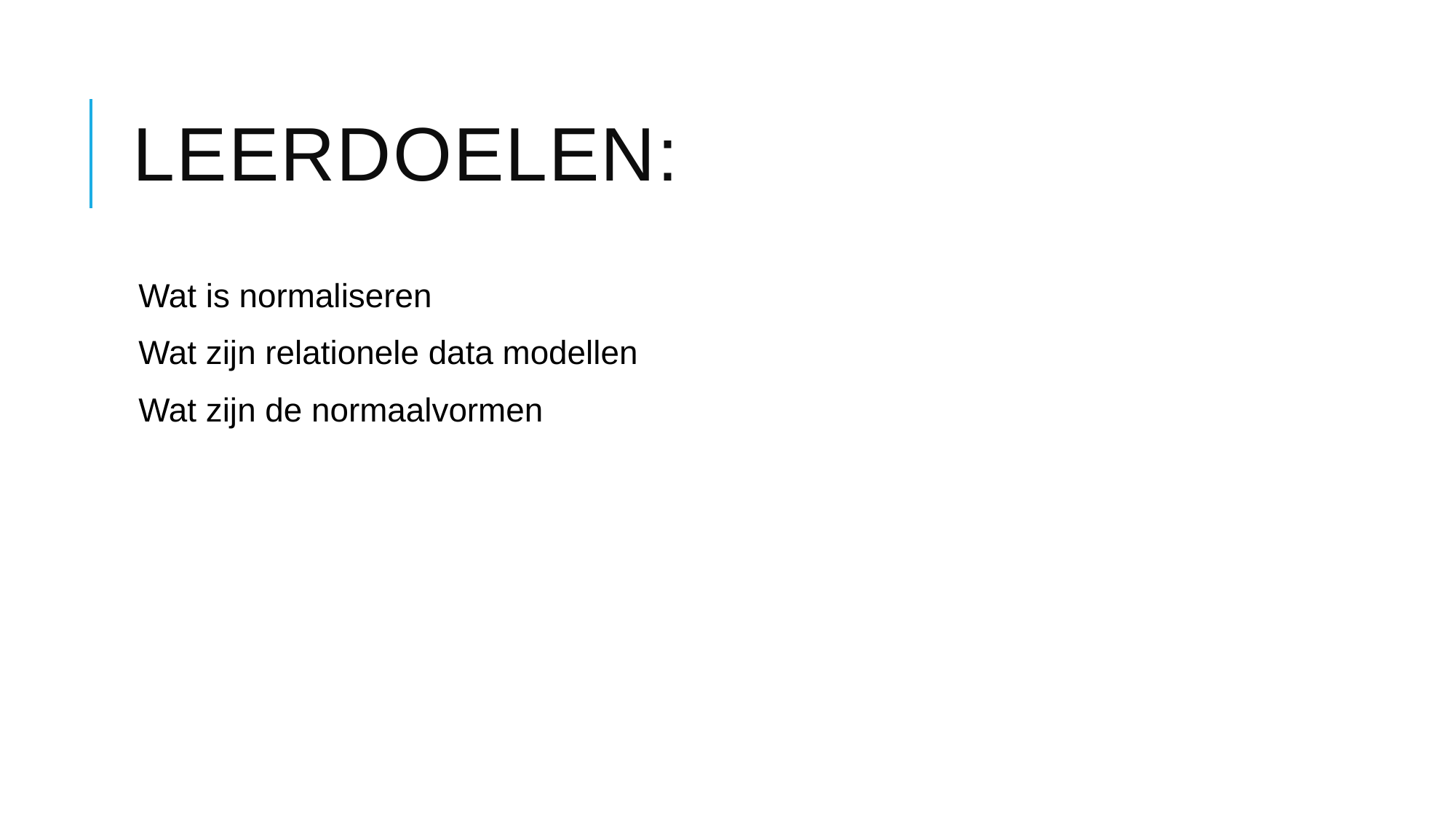

# Leerdoelen:
Wat is normaliseren
Wat zijn relationele data modellen
Wat zijn de normaalvormen